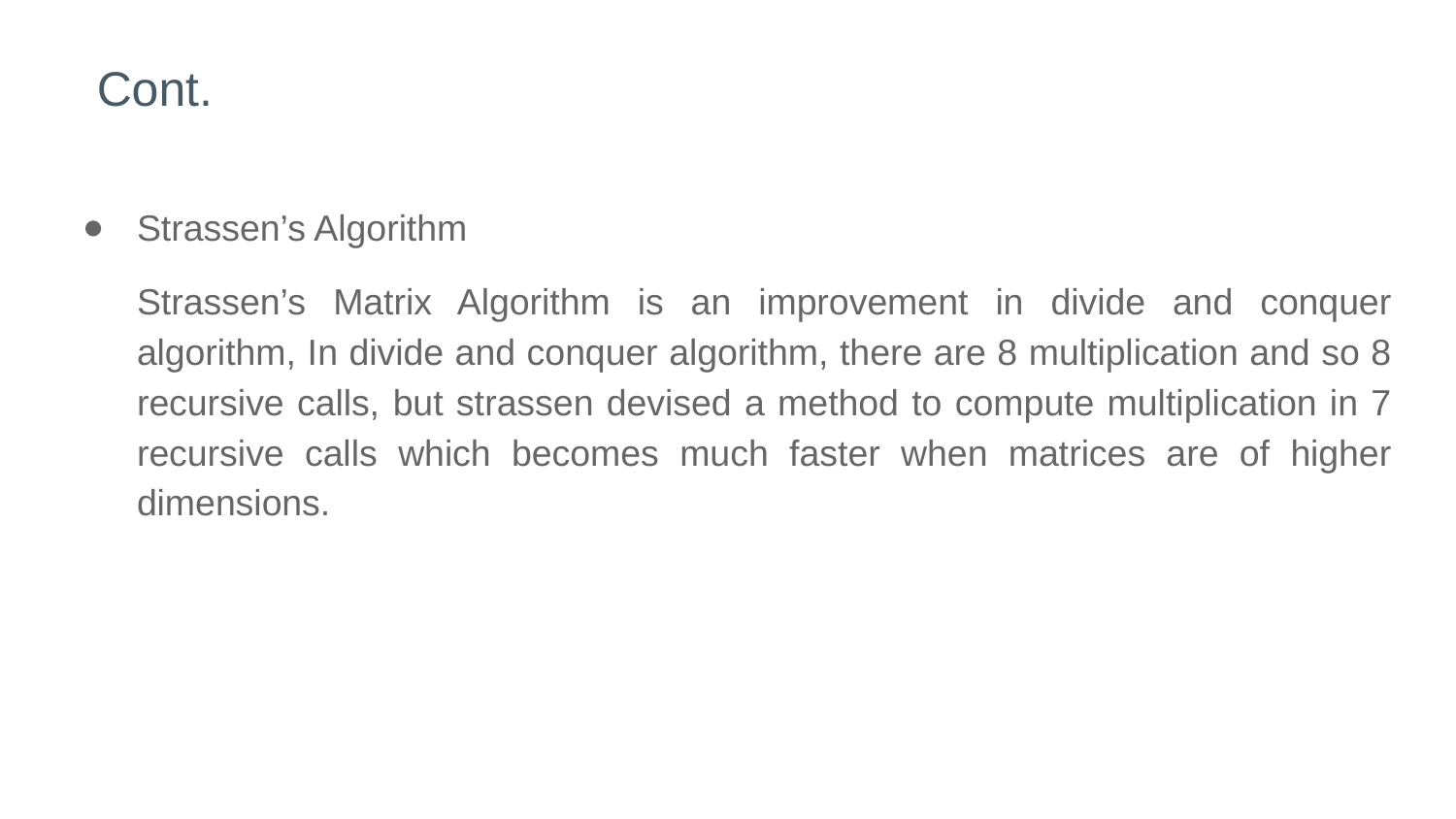

# Cont.
Strassen’s Algorithm
Strassen’s Matrix Algorithm is an improvement in divide and conquer algorithm, In divide and conquer algorithm, there are 8 multiplication and so 8 recursive calls, but strassen devised a method to compute multiplication in 7 recursive calls which becomes much faster when matrices are of higher dimensions.